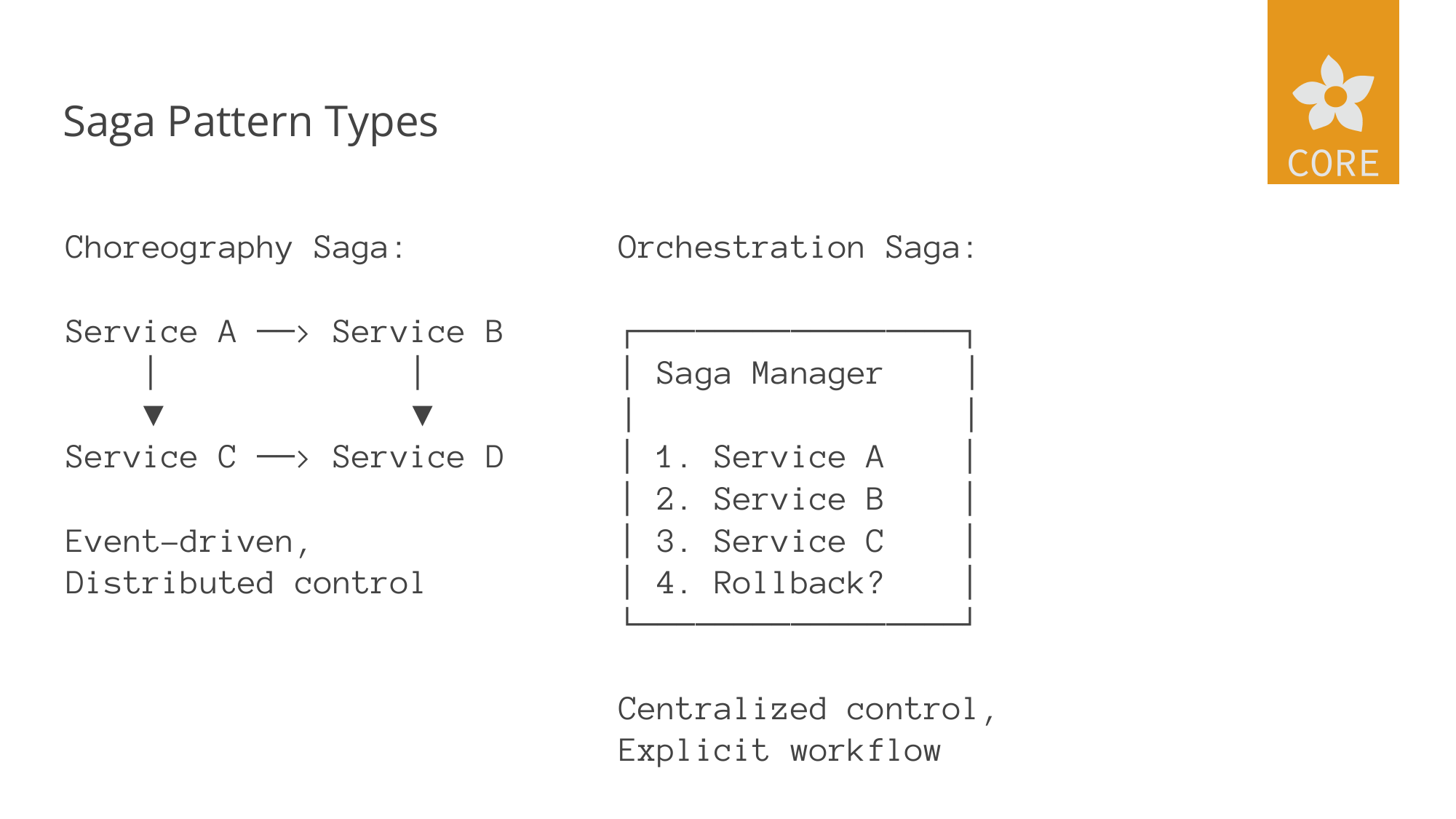

# Saga Pattern Types
Choreography Saga:           Orchestration Saga:
Service A ──> Service B      ┌─────────────────┐
    │             │          │ Saga Manager    │
    ▼             ▼          │                 │
Service C ──> Service D      │ 1. Service A    │
                             │ 2. Service B    │
Event-driven,                │ 3. Service C    │
Distributed control          │ 4. Rollback?    │
                             └─────────────────┘
                             Centralized control,
                             Explicit workflow